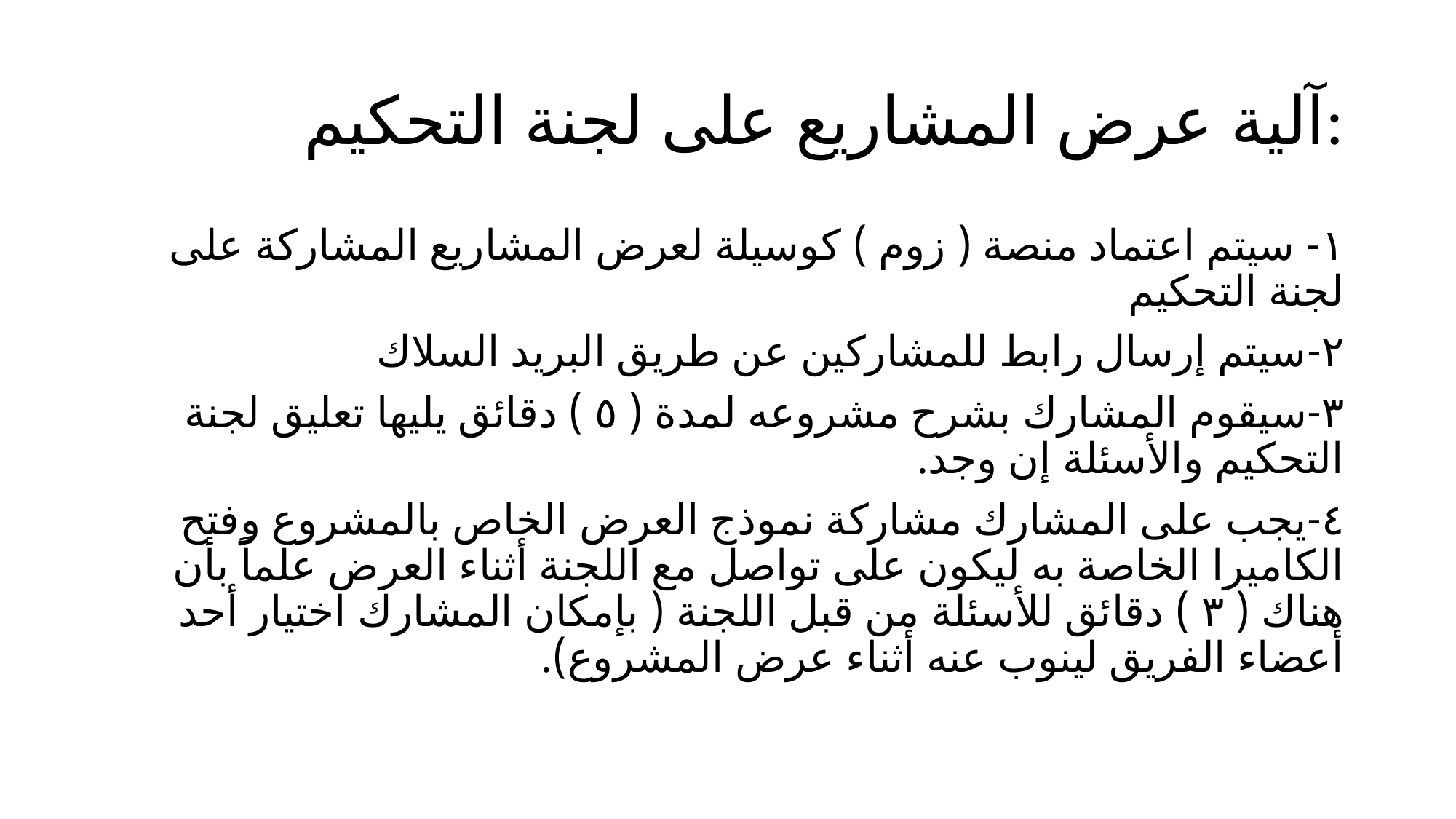

# آلية عرض المشاريع على لجنة التحكيم:
١- سيتم اعتماد منصة ( زوم ) كوسيلة لعرض المشاريع المشاركة على لجنة التحكيم
٢-سيتم إرسال رابط للمشاركين عن طريق البريد السلاك
٣-سيقوم المشارك بشرح مشروعه لمدة ( ٥ ) دقائق يليها تعليق لجنة التحكيم والأسئلة إن وجد.
٤-يجب على المشارك مشاركة نموذج العرض الخاص بالمشروع وفتح الكاميرا الخاصة به ليكون على تواصل مع اللجنة أثناء العرض علماً بأن هناك ( ٣ ) دقائق للأسئلة من قبل اللجنة ( بإمكان المشارك اختيار أحد أعضاء الفريق لينوب عنه أثناء عرض المشروع).